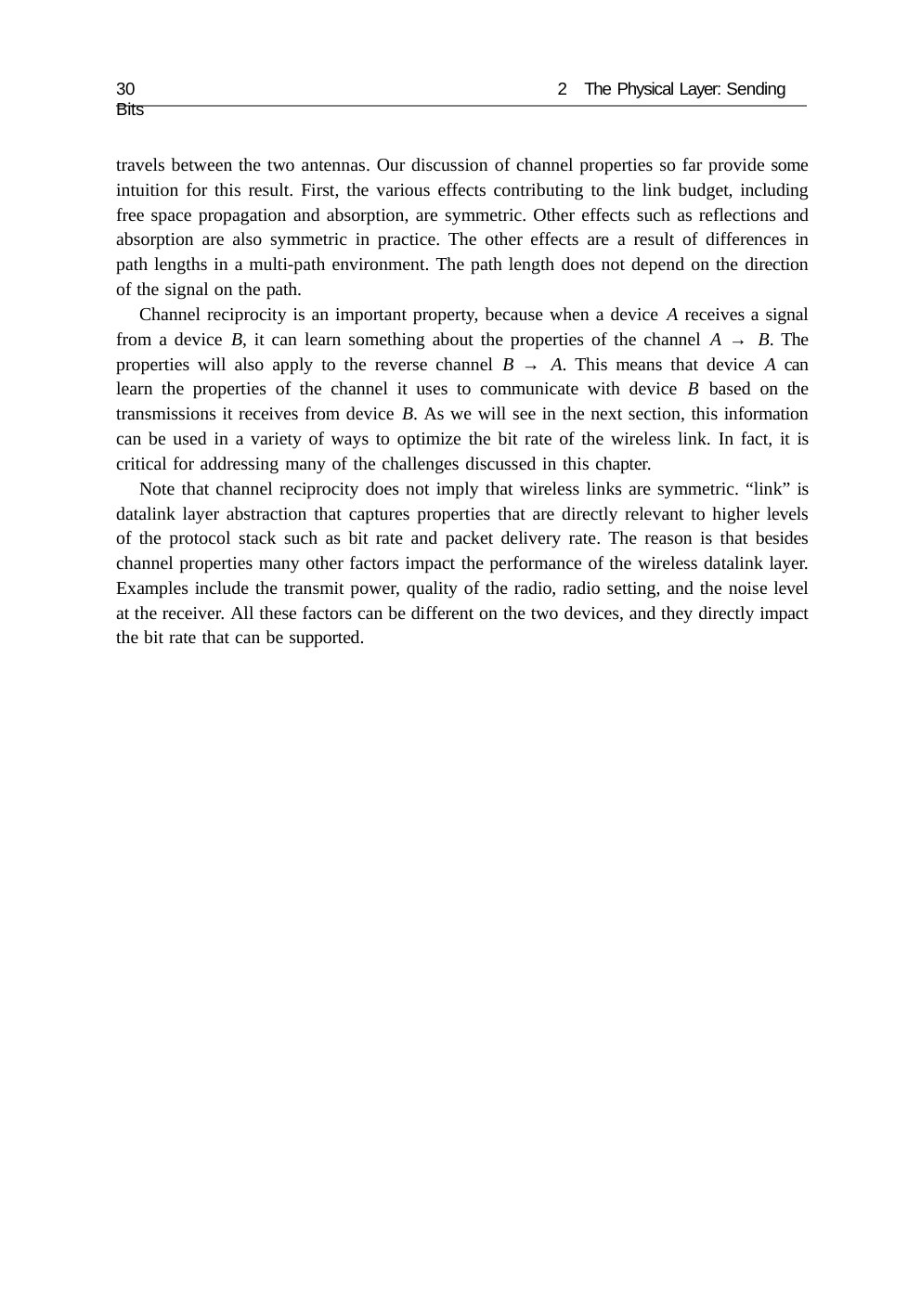

30	2  The Physical Layer: Sending Bits

travels between the two antennas. Our discussion of channel properties so far provide some intuition for this result. First, the various effects contributing to the link budget, including free space propagation and absorption, are symmetric. Other effects such as reflections and absorption are also symmetric in practice. The other effects are a result of differences in path lengths in a multi-path environment. The path length does not depend on the direction of the signal on the path.
Channel reciprocity is an important property, because when a device A receives a signal from a device B, it can learn something about the properties of the channel A → B. The properties will also apply to the reverse channel B → A. This means that device A can learn the properties of the channel it uses to communicate with device B based on the transmissions it receives from device B. As we will see in the next section, this information can be used in a variety of ways to optimize the bit rate of the wireless link. In fact, it is critical for addressing many of the challenges discussed in this chapter.
Note that channel reciprocity does not imply that wireless links are symmetric. “link” is datalink layer abstraction that captures properties that are directly relevant to higher levels of the protocol stack such as bit rate and packet delivery rate. The reason is that besides channel properties many other factors impact the performance of the wireless datalink layer. Examples include the transmit power, quality of the radio, radio setting, and the noise level at the receiver. All these factors can be different on the two devices, and they directly impact the bit rate that can be supported.